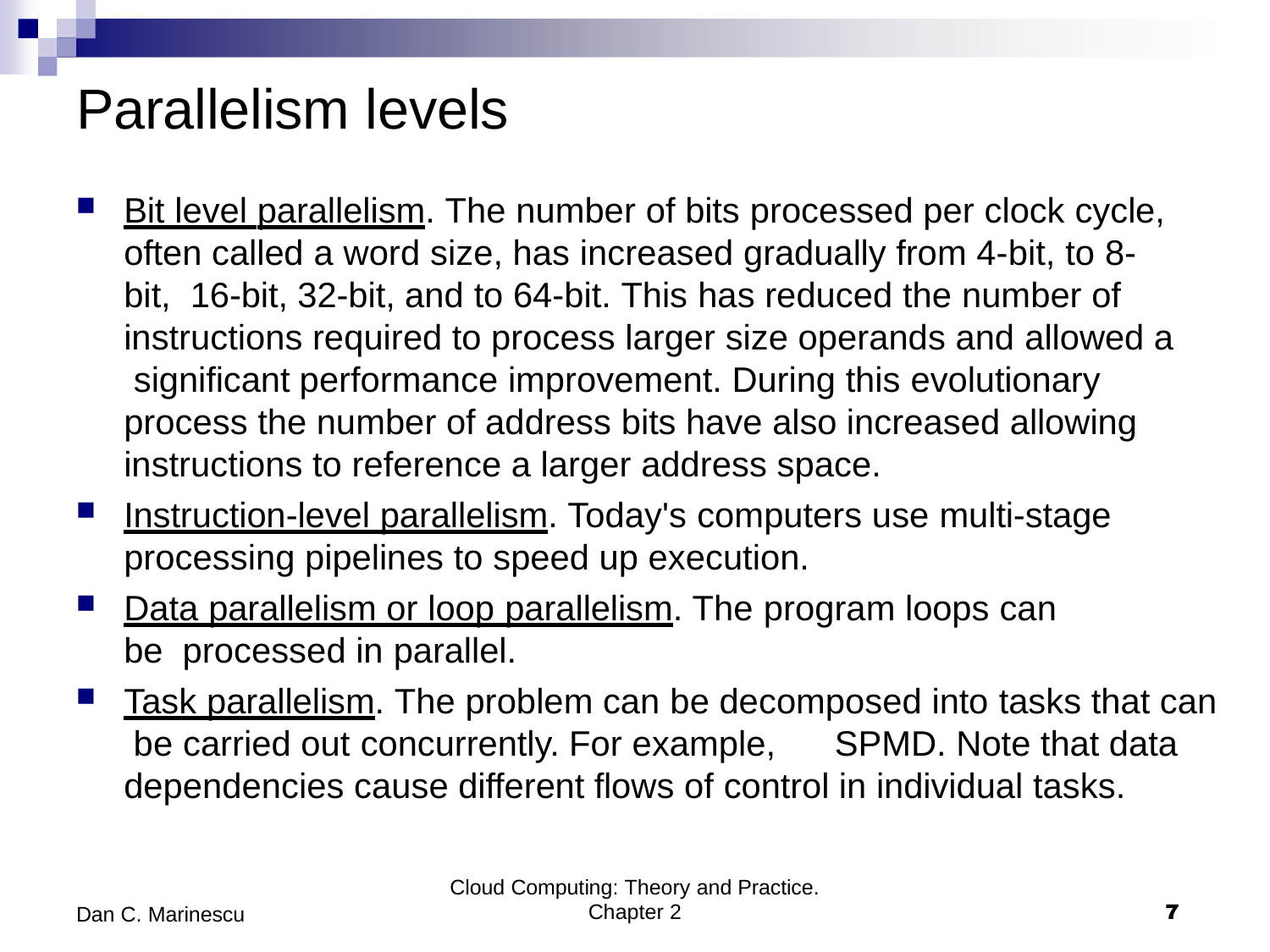

# Parallelism levels
Bit level parallelism. The number of bits processed per clock cycle,  often called a word size, has increased gradually from 4-bit, to 8-bit,  16-bit, 32-bit, and to 64-bit. This has reduced the number of  instructions required to process larger size operands and allowed a  significant performance improvement. During this evolutionary  process the number of address bits have also increased allowing  instructions to reference a larger address space.
Instruction-level parallelism. Today's computers use multi-stage
processing pipelines to speed up execution.
Data parallelism or loop parallelism. The program loops can be  processed in parallel.
Task parallelism. The problem can be decomposed into tasks that can  be carried out concurrently. For example,	SPMD. Note that data  dependencies cause different flows of control in individual tasks.
Cloud Computing: Theory and Practice.
Chapter 2
7
Dan C. Marinescu